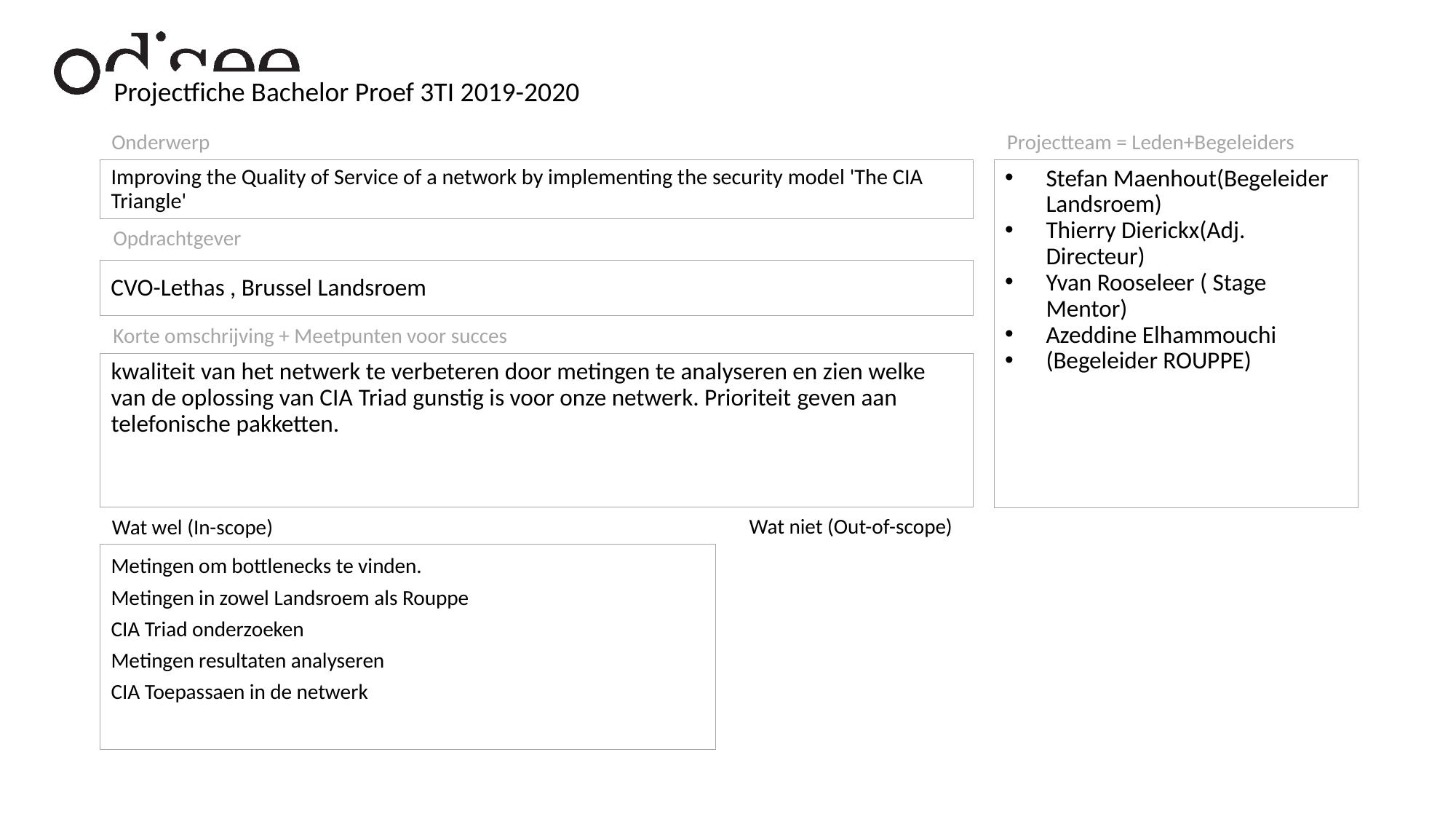

# Improving the Quality of Service of a network by implementing the security model 'The CIA Triangle'
Stefan Maenhout(Begeleider Landsroem)
Thierry Dierickx(Adj. Directeur)
Yvan Rooseleer ( Stage Mentor)
Azeddine Elhammouchi
(Begeleider ROUPPE)
CVO-Lethas , Brussel Landsroem
kwaliteit van het netwerk te verbeteren door metingen te analyseren en zien welke van de oplossing van CIA Triad gunstig is voor onze netwerk. Prioriteit geven aan telefonische pakketten.
Metingen om bottlenecks te vinden.
Metingen in zowel Landsroem als Rouppe
CIA Triad onderzoeken
Metingen resultaten analyseren
CIA Toepassaen in de netwerk